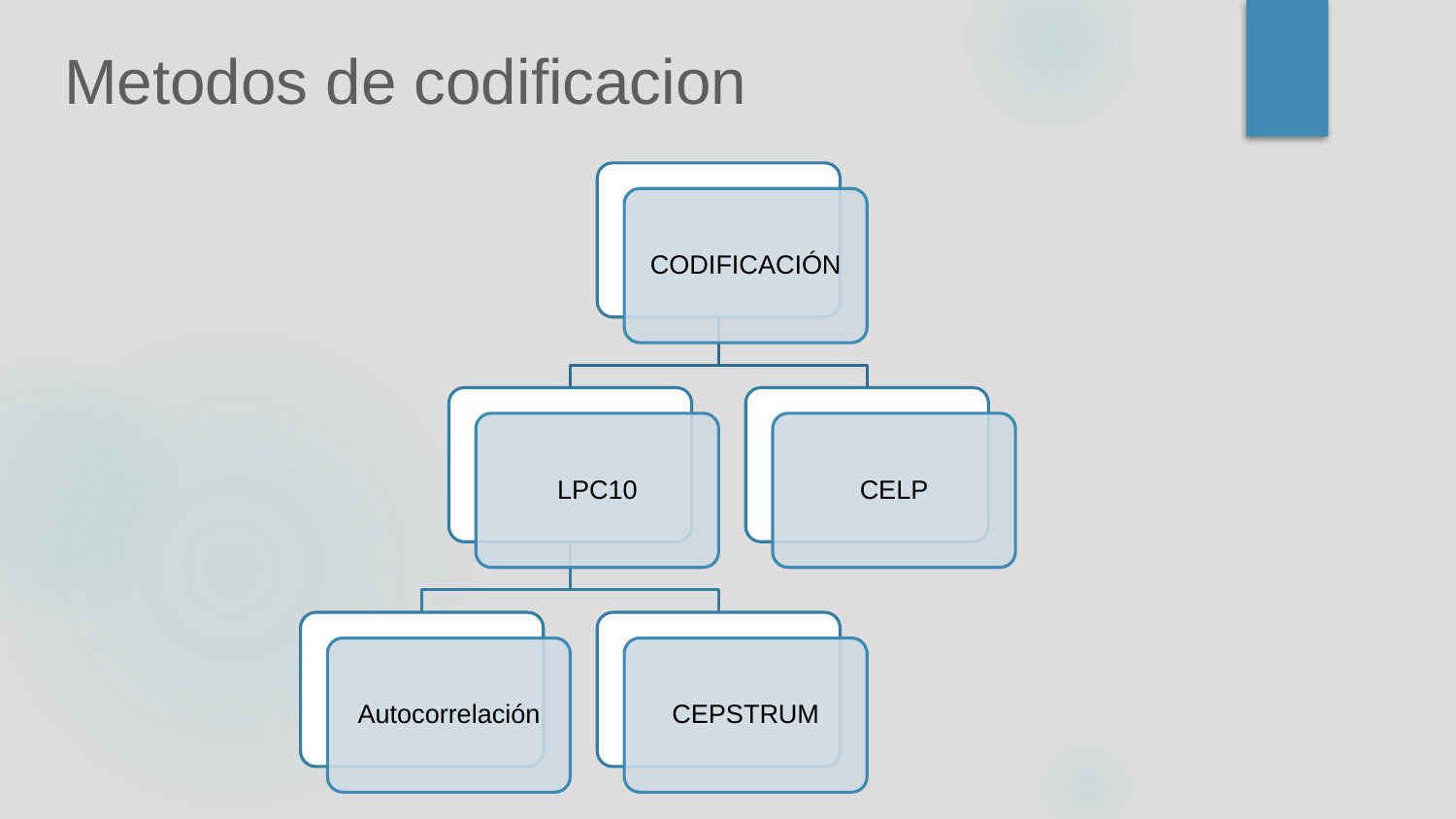

# Metodos de codificacion

CODIFICACIÓN

LPC10
CELP

Autocorrelación
CEPSTRUM